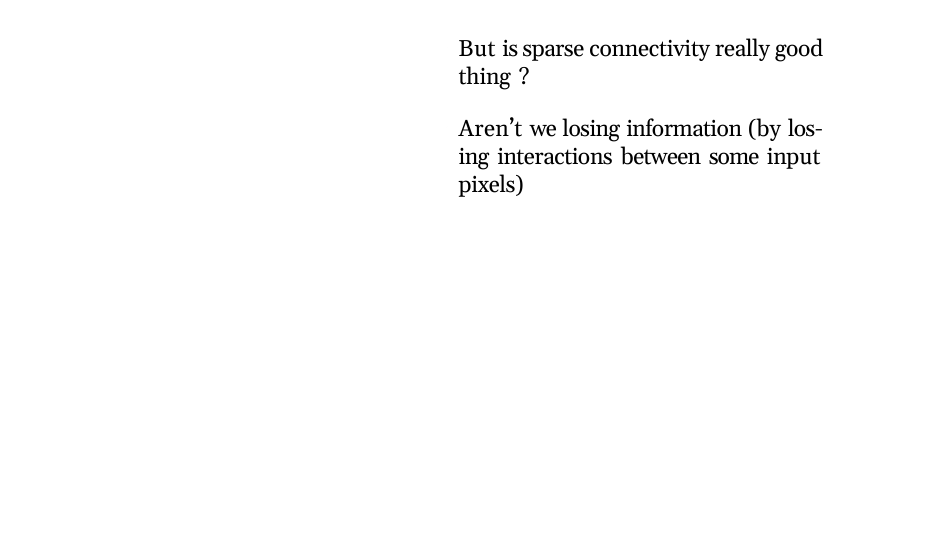

But is sparse connectivity really good  thing ?

Aren’t we losing information (by los-  ing interactions between some input  pixels)